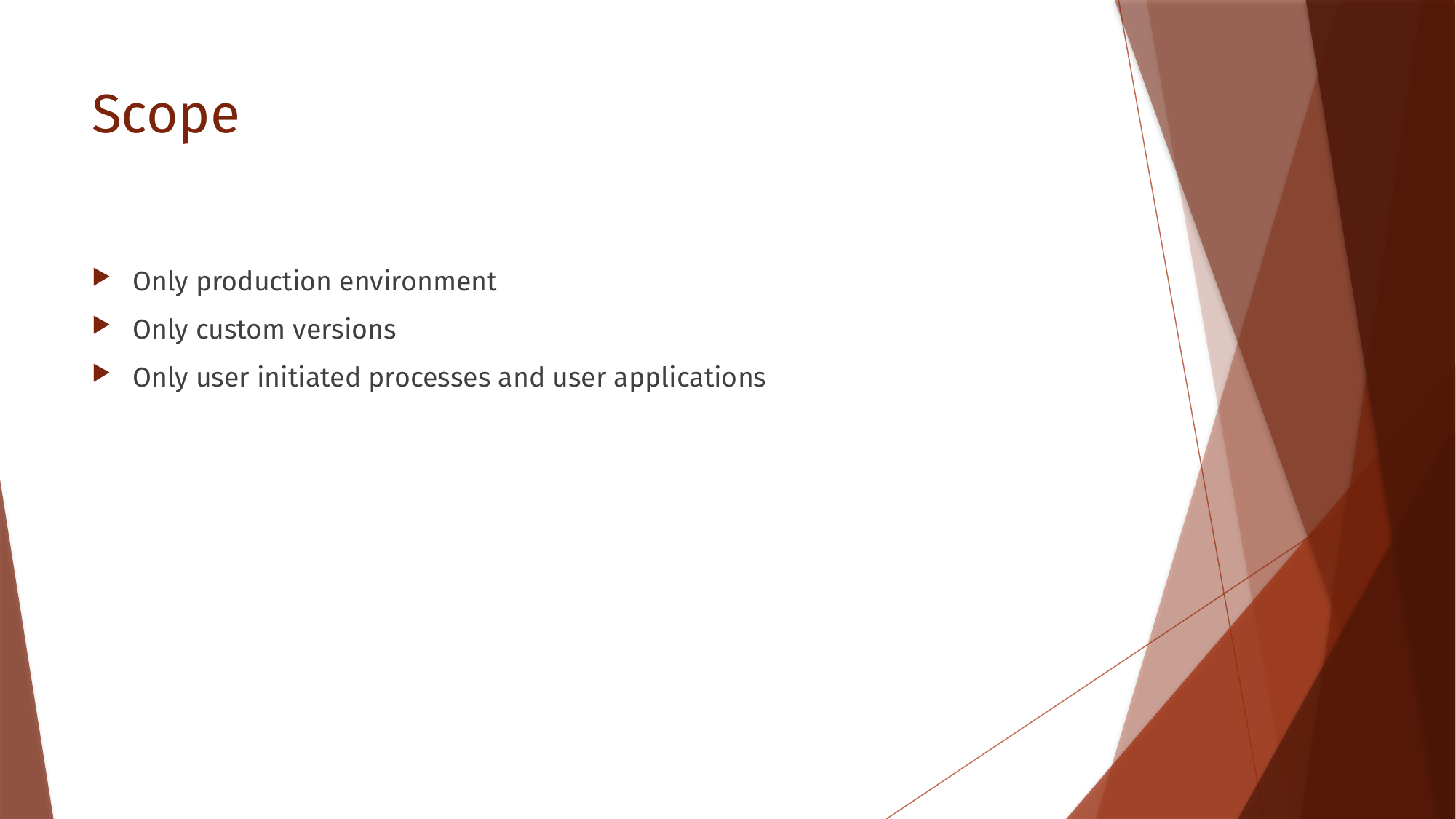

# Scope
Only production environment
Only custom versions
Only user initiated processes and user applications